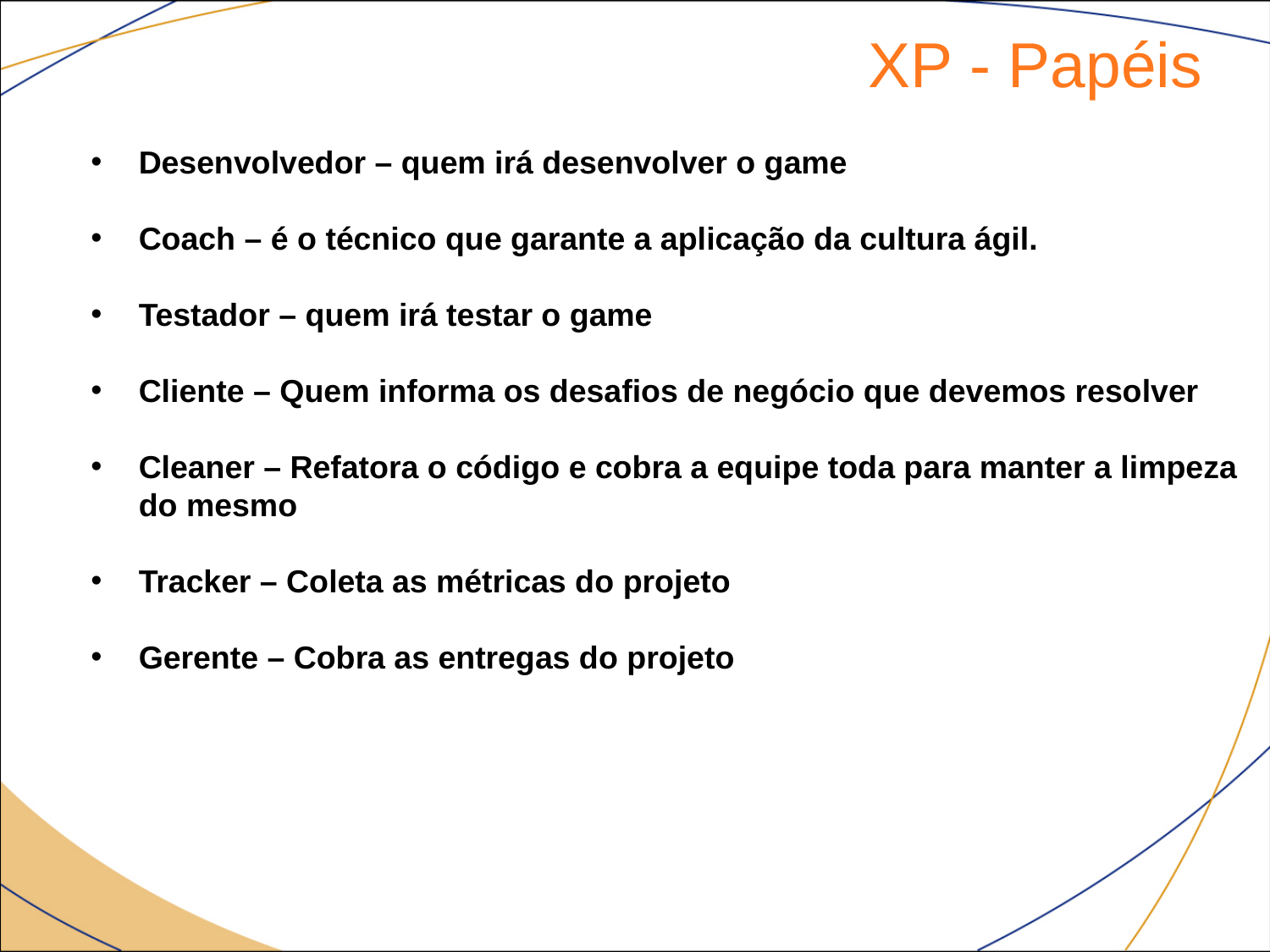

XP - Papéis
Desenvolvedor – quem irá desenvolver o game

Coach – é o técnico que garante a aplicação da cultura ágil.

Testador – quem irá testar o game

Cliente – Quem informa os desafios de negócio que devemos resolver

Cleaner – Refatora o código e cobra a equipe toda para manter a limpeza do mesmo

Tracker – Coleta as métricas do projeto

Gerente – Cobra as entregas do projeto